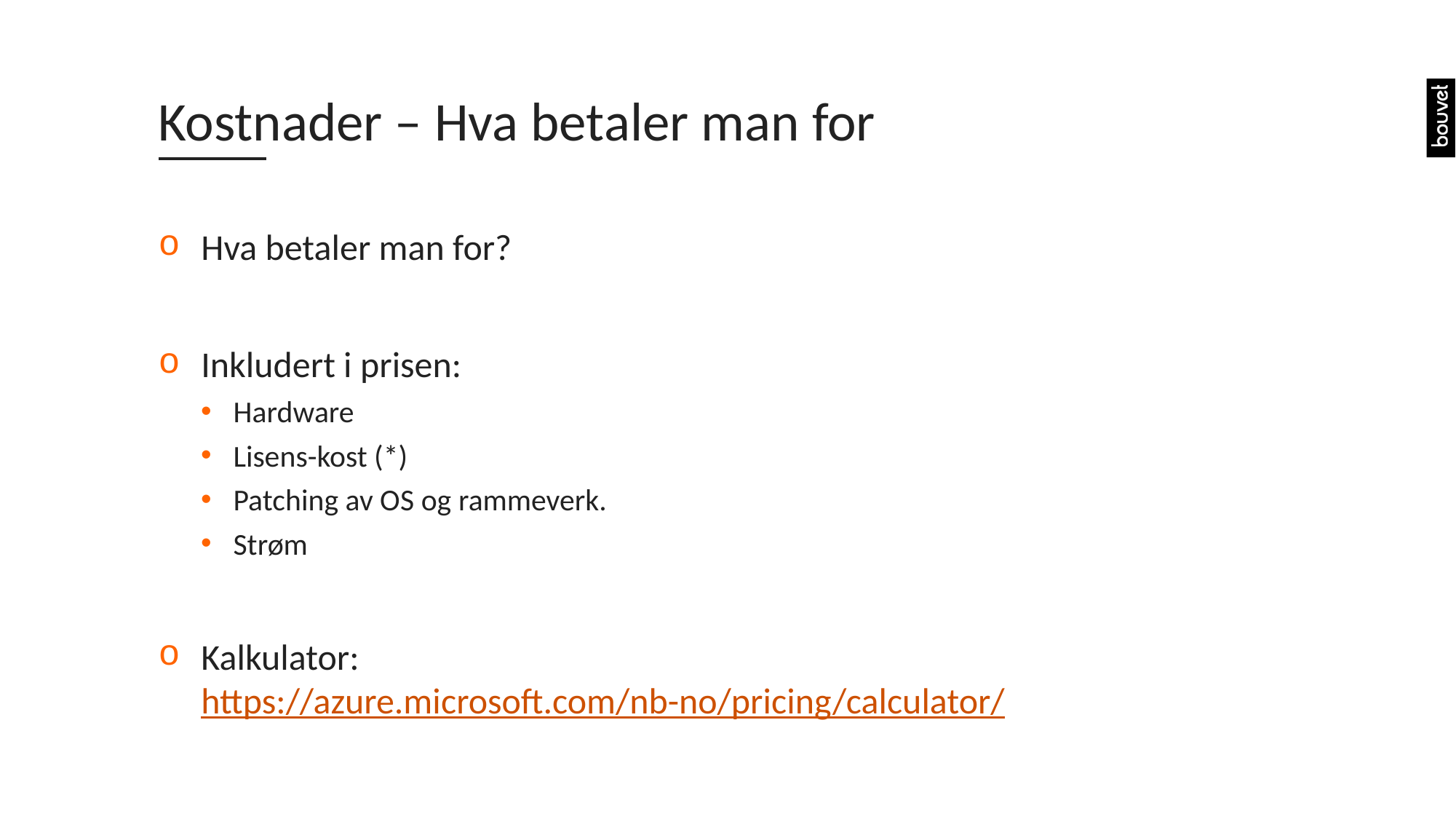

# Kostnader – Hva betaler man for
Hva betaler man for?

Inkludert i prisen:
Hardware
Lisens-kost (*)
Patching av OS og rammeverk.
Strøm

Kalkulator: https://azure.microsoft.com/nb-no/pricing/calculator/